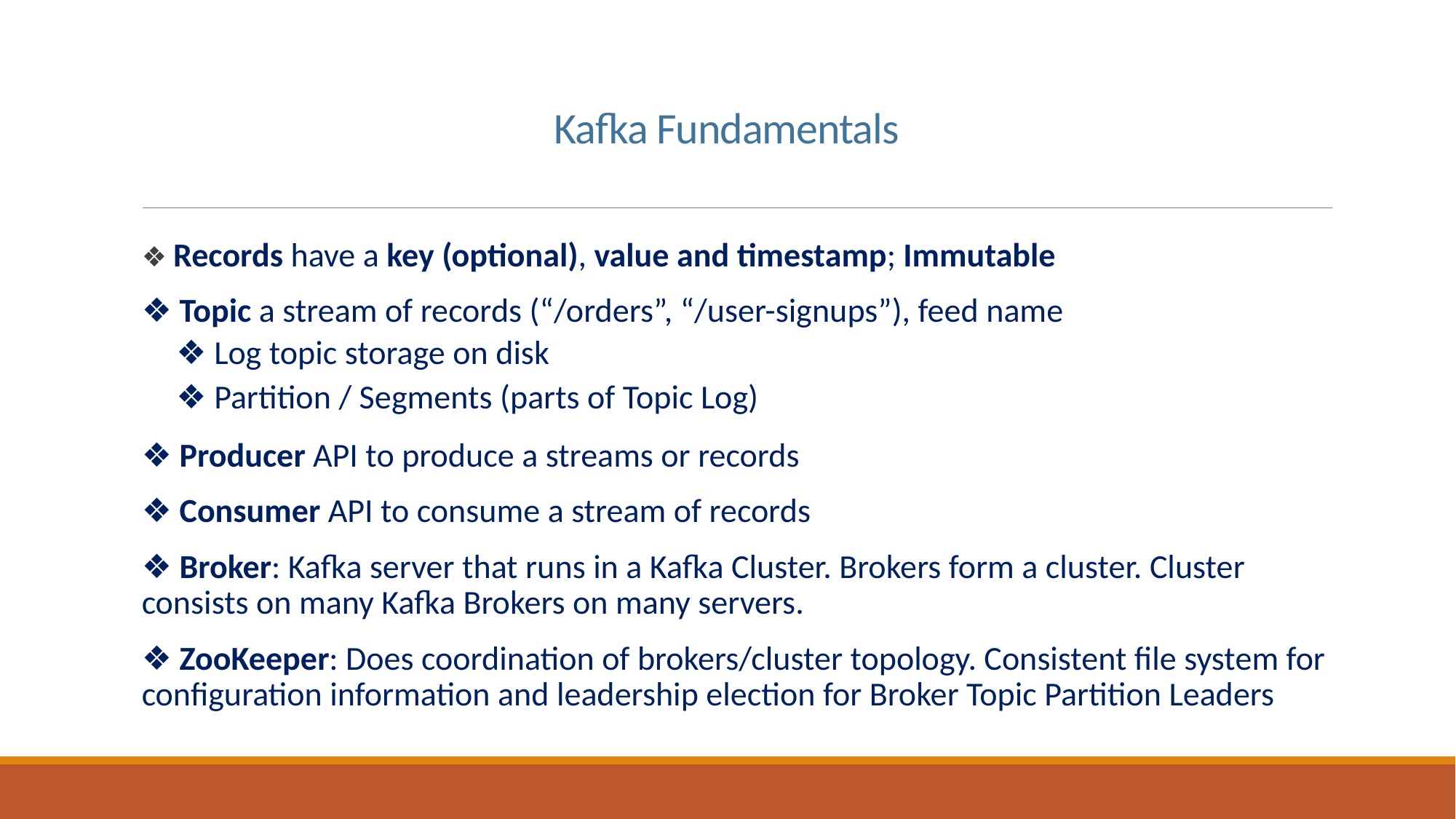

# Kafka Fundamentals
❖ Records have a key (optional), value and timestamp; Immutable
❖ Topic a stream of records (“/orders”, “/user-signups”), feed name
❖ Log topic storage on disk
❖ Partition / Segments (parts of Topic Log)
❖ Producer API to produce a streams or records
❖ Consumer API to consume a stream of records
❖ Broker: Kafka server that runs in a Kafka Cluster. Brokers form a cluster. Cluster consists on many Kafka Brokers on many servers.
❖ ZooKeeper: Does coordination of brokers/cluster topology. Consistent file system for configuration information and leadership election for Broker Topic Partition Leaders